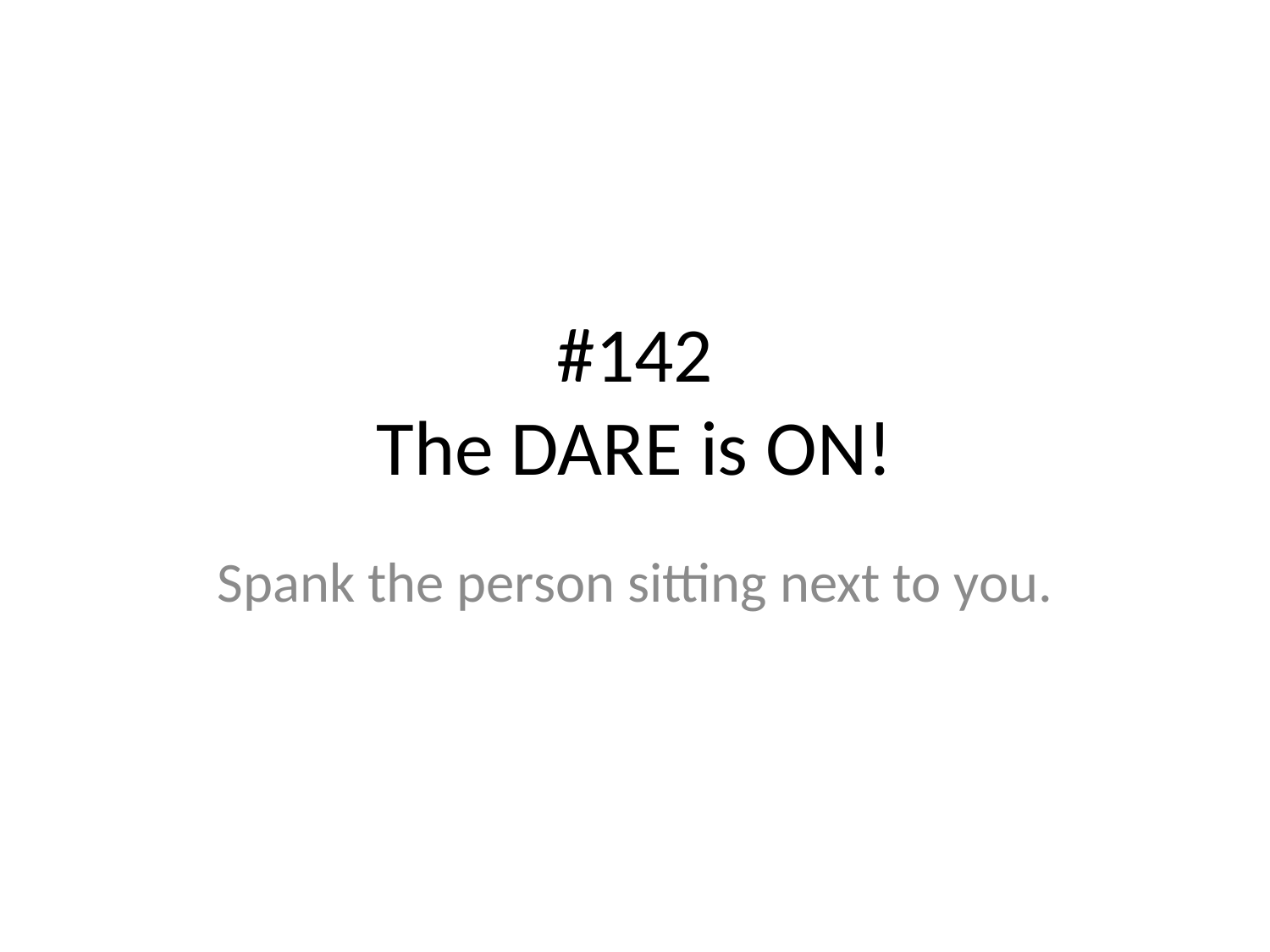

# #142
The DARE is ON!
Spank the person sitting next to you.